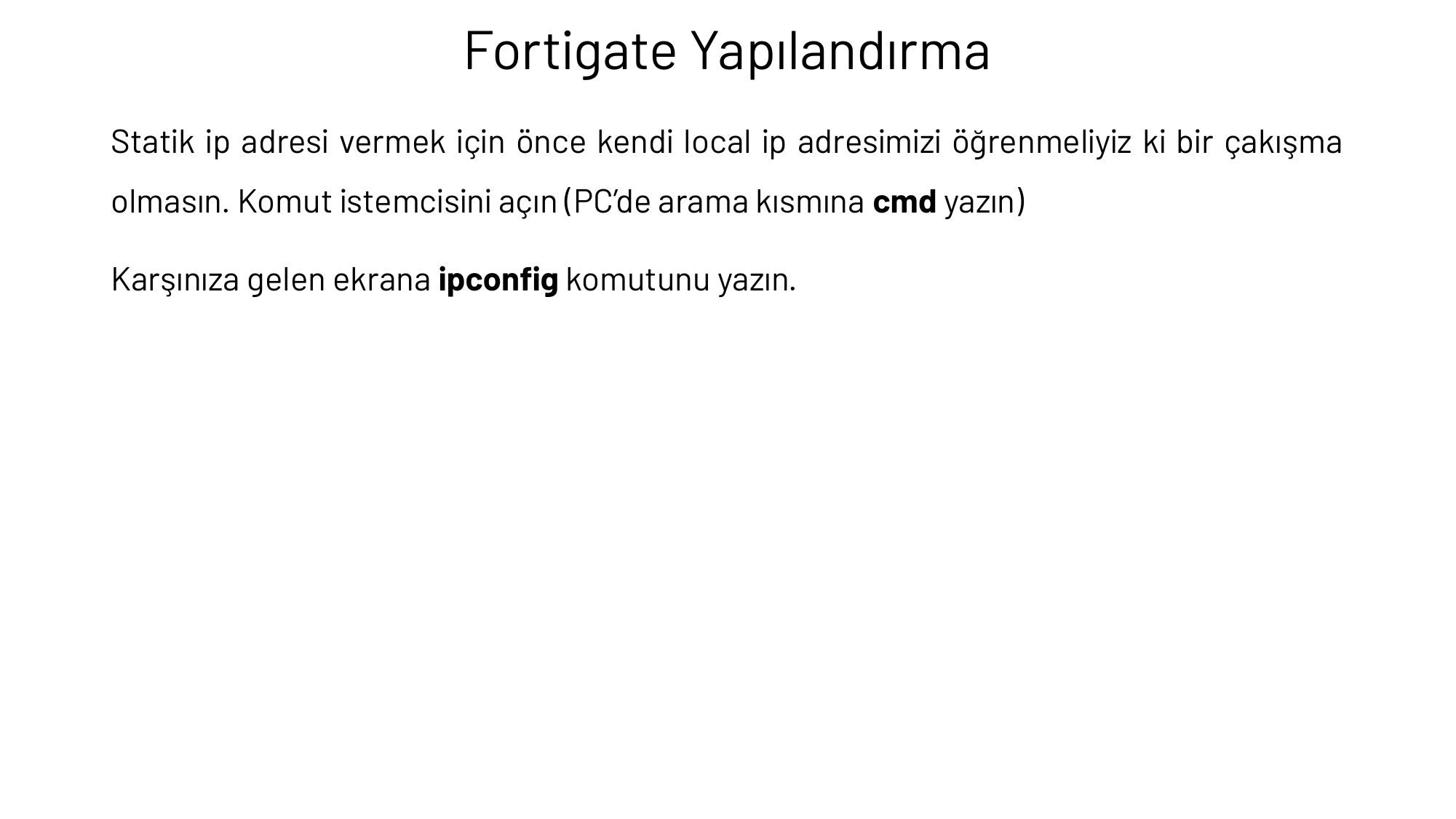

# Fortigate Yapılandırma
Statik ip adresi vermek için önce kendi local ip adresimizi öğrenmeliyiz ki bir çakışma olmasın. Komut istemcisini açın (PC’de arama kısmına cmd yazın)
Karşınıza gelen ekrana ipconfig komutunu yazın.